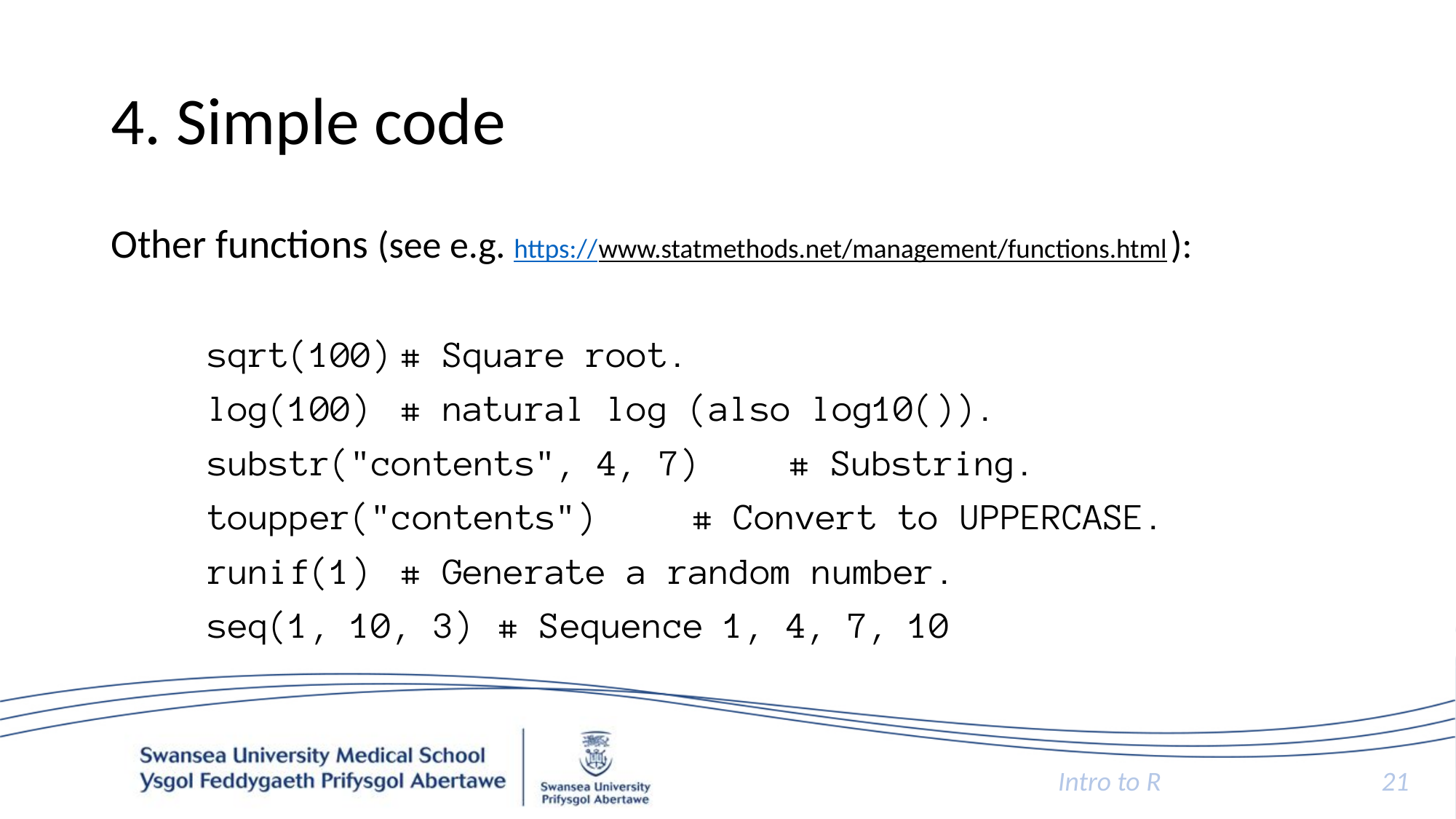

# 4. Simple code
Other functions (see e.g. https://www.statmethods.net/management/functions.html):

	sqrt(100)			# Square root.
	log(100)			# natural log (also log10()).
	substr("contents", 4, 7)	# Substring.
	toupper("contents")		# Convert to UPPERCASE.
	runif(1)			# Generate a random number.
	seq(1, 10, 3)		# Sequence 1, 4, 7, 10
Intro to R
21